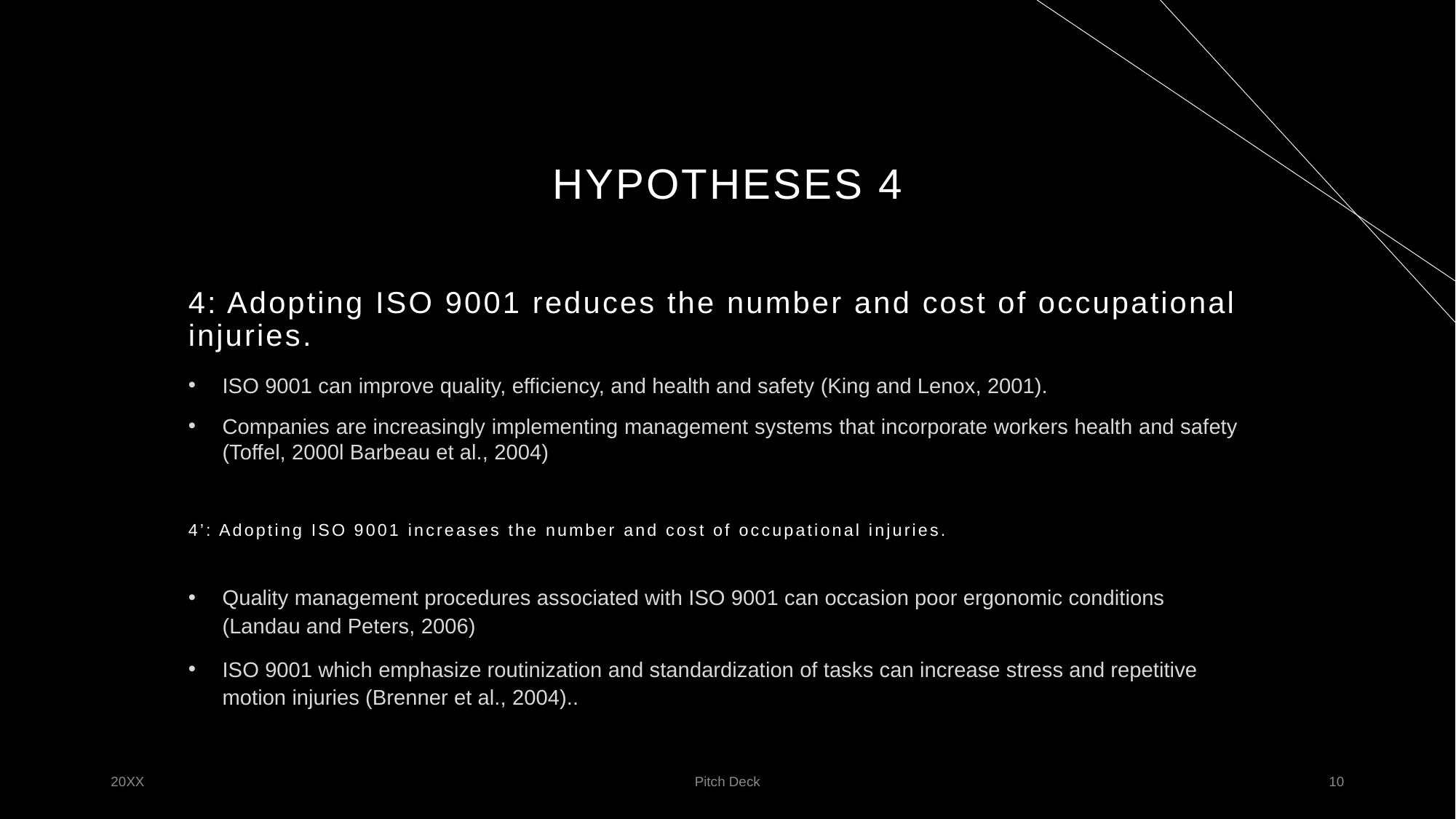

# Hypotheses 4
4: Adopting ISO 9001 reduces the number and cost of occupational injuries.

ISO 9001 can improve quality, efficiency, and health and safety (King and Lenox, 2001).
Companies are increasingly implementing management systems that incorporate workers health and safety (Toffel, 2000l Barbeau et al., 2004)
4’: Adopting ISO 9001 increases the number and cost of occupational injuries.

Quality management procedures associated with ISO 9001 can occasion poor ergonomic conditions
(Landau and Peters, 2006)
ISO 9001 which emphasize routinization and standardization of tasks can increase stress and repetitive motion injuries (Brenner et al., 2004)..
20XX
Pitch Deck
10